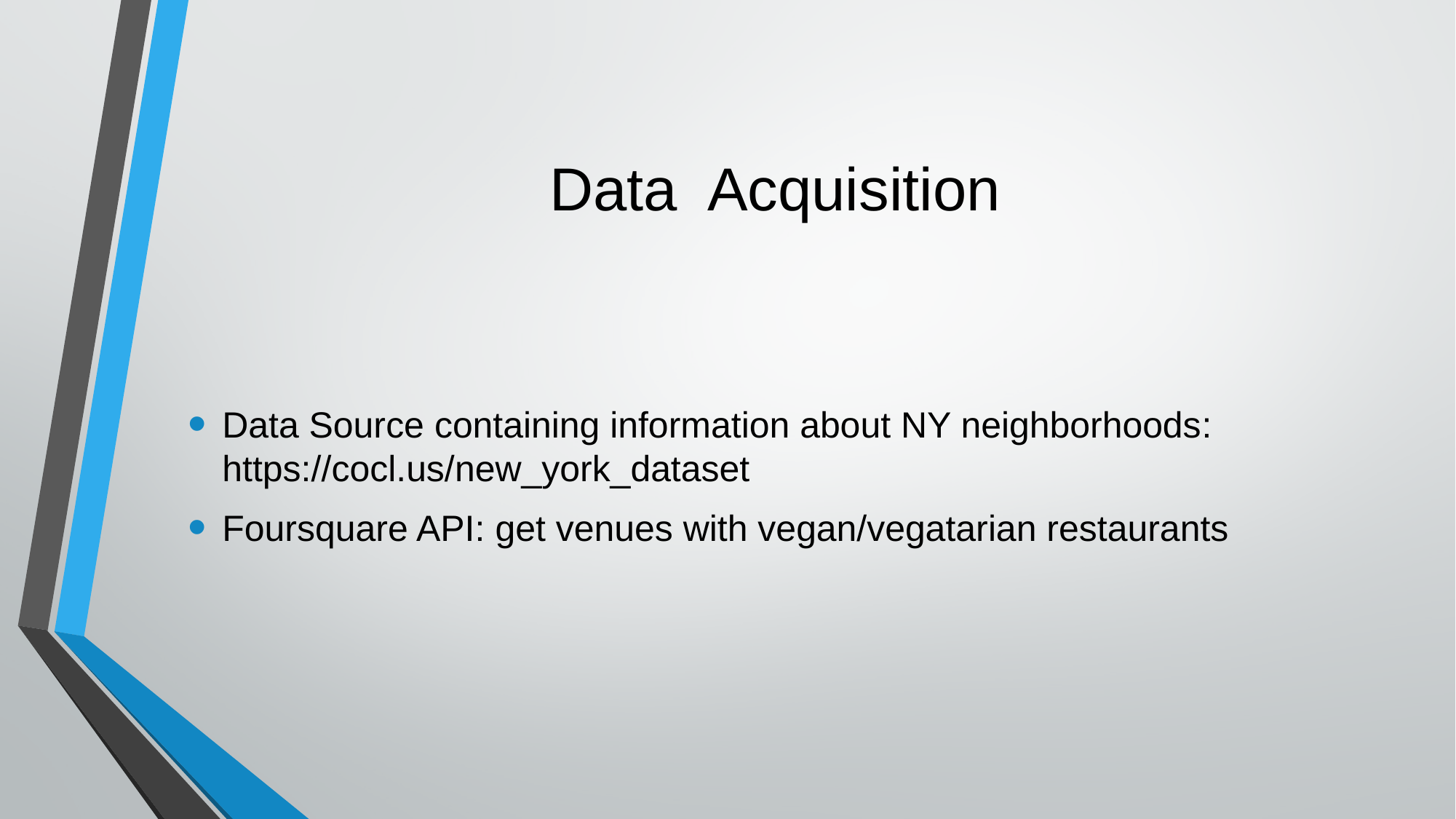

# Data  Acquisition
Data Source containing information about NY neighborhoods: https://cocl.us/new_york_dataset
Foursquare API: get venues with vegan/vegatarian restaurants